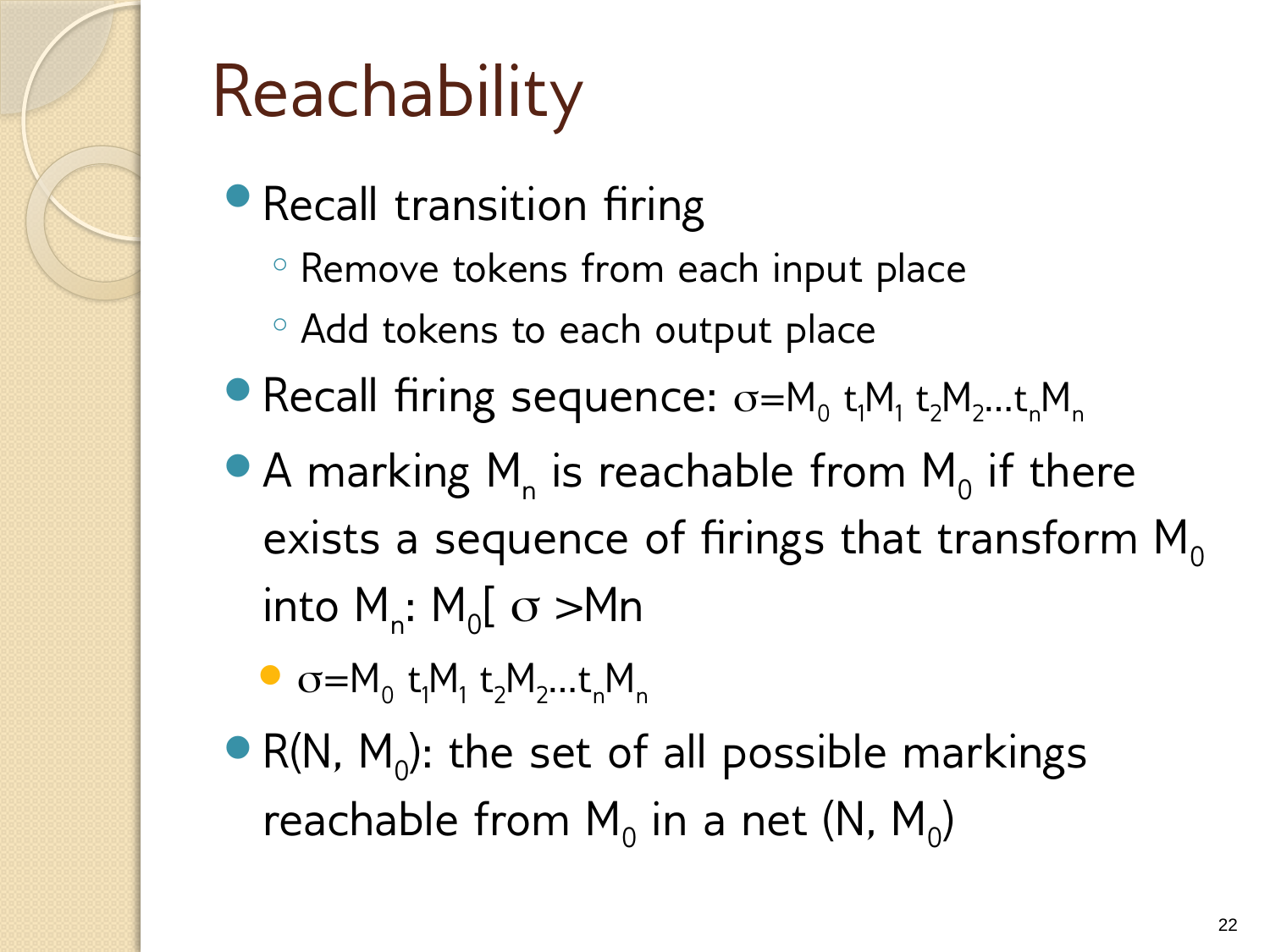

# Reachability
Recall transition firing
Remove tokens from each input place
Add tokens to each output place
Recall firing sequence: σ=M0 t1M1 t2M2…tnMn
A marking Mn is reachable from M0 if there exists a sequence of firings that transform M0 into Mn: M0[ σ >Mn
σ=M0 t1M1 t2M2…tnMn
R(N, M0): the set of all possible markings reachable from M0 in a net (N, M0)
22